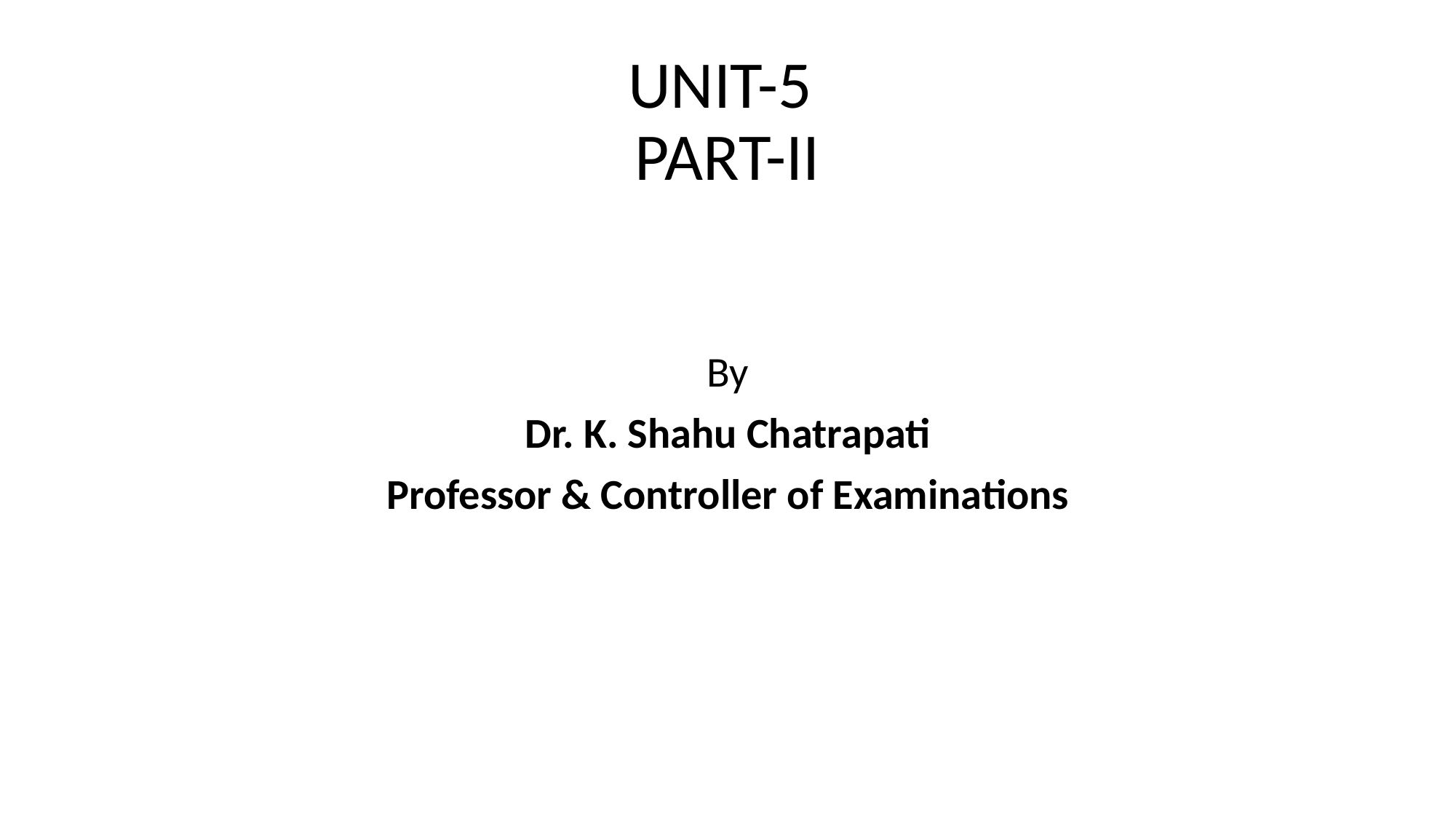

# UNIT-5 PART-II

By
Dr. K. Shahu Chatrapati
Professor & Controller of Examinations